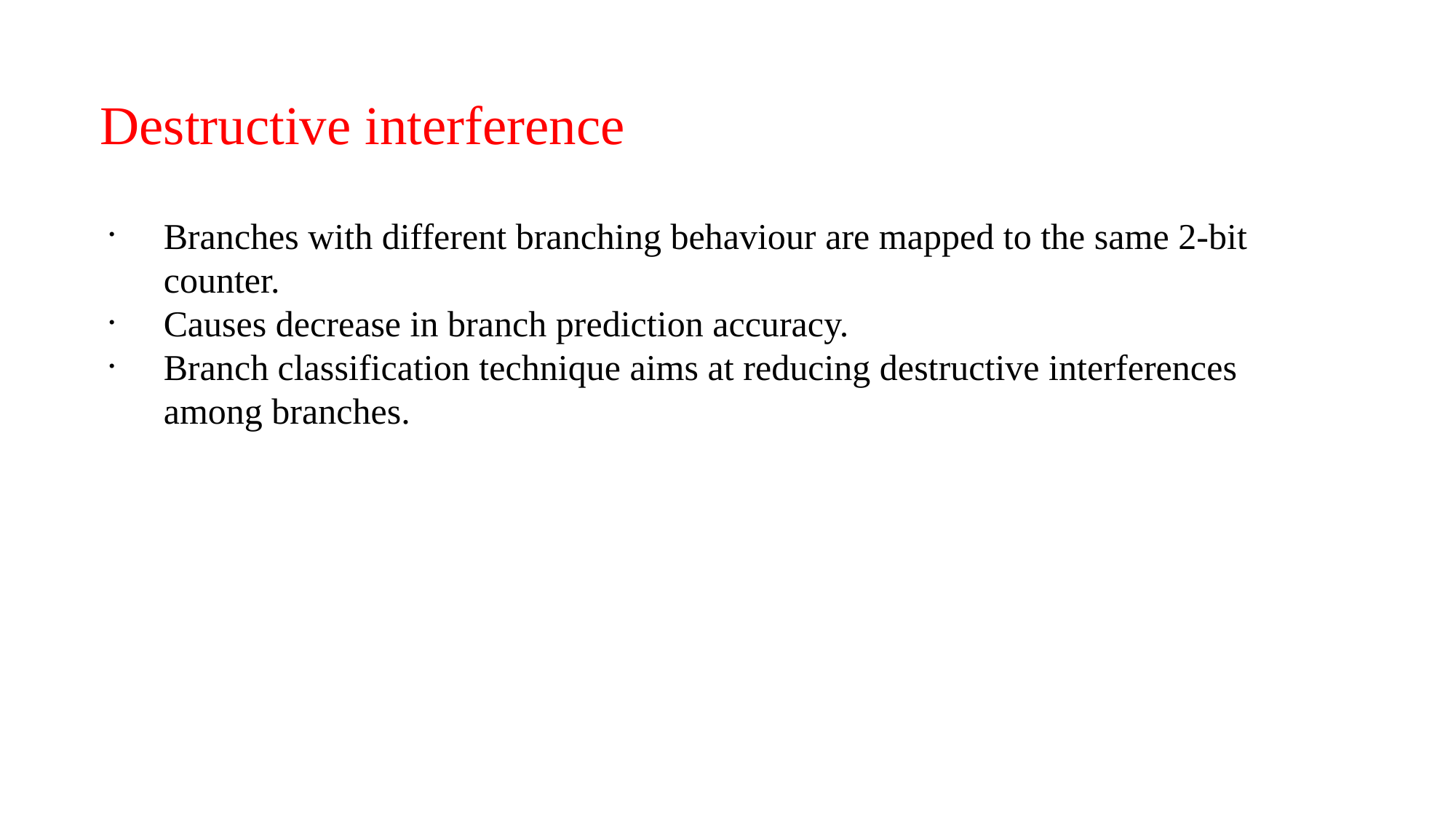

Destructive interference
Branches with different branching behaviour are mapped to the same 2-bit counter.
Causes decrease in branch prediction accuracy.
Branch classification technique aims at reducing destructive interferences among branches.